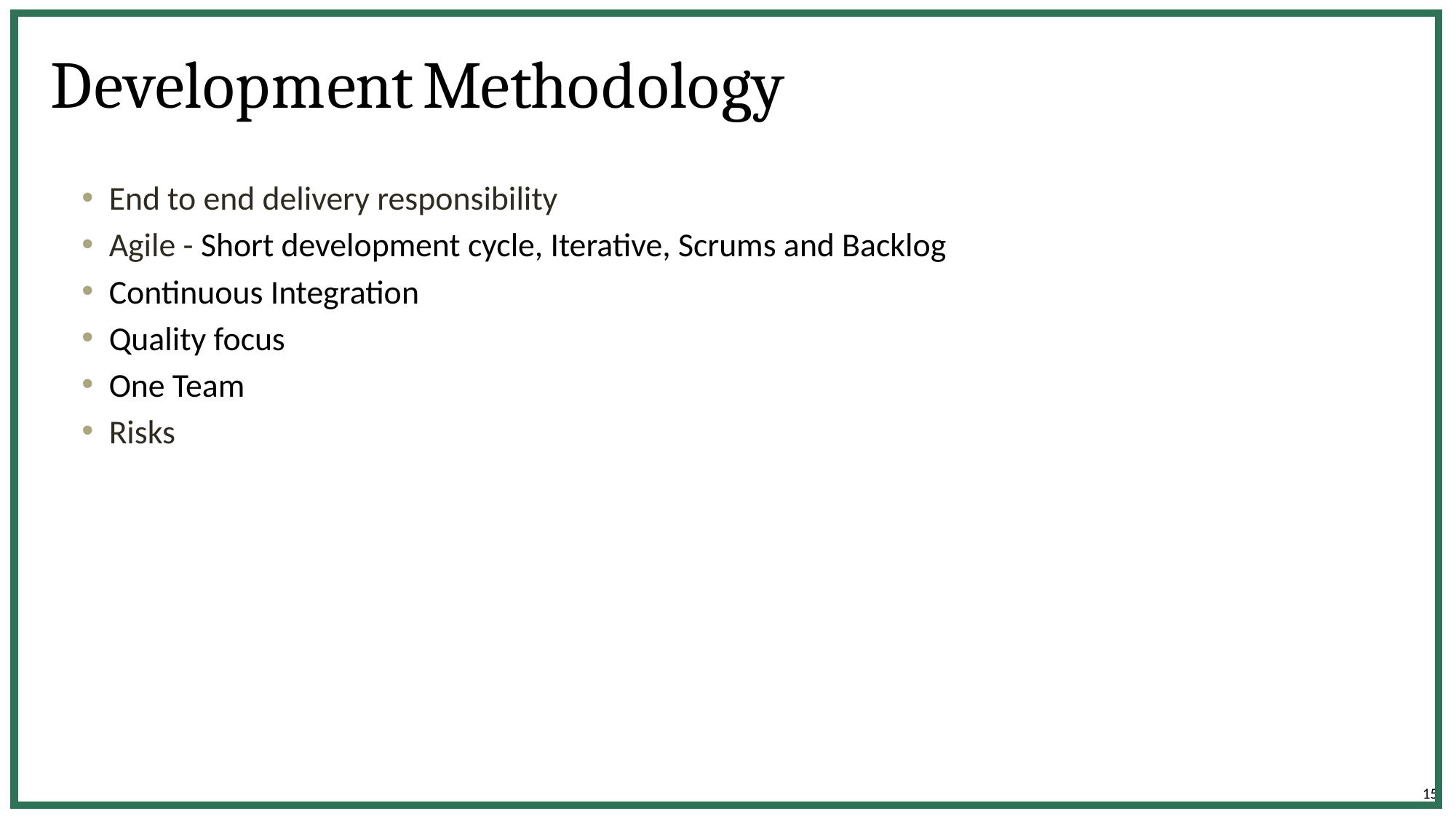

Development Methodology
End to end delivery responsibility
Agile - Short development cycle, Iterative, Scrums and Backlog
Continuous Integration
Quality focus
One Team
Risks